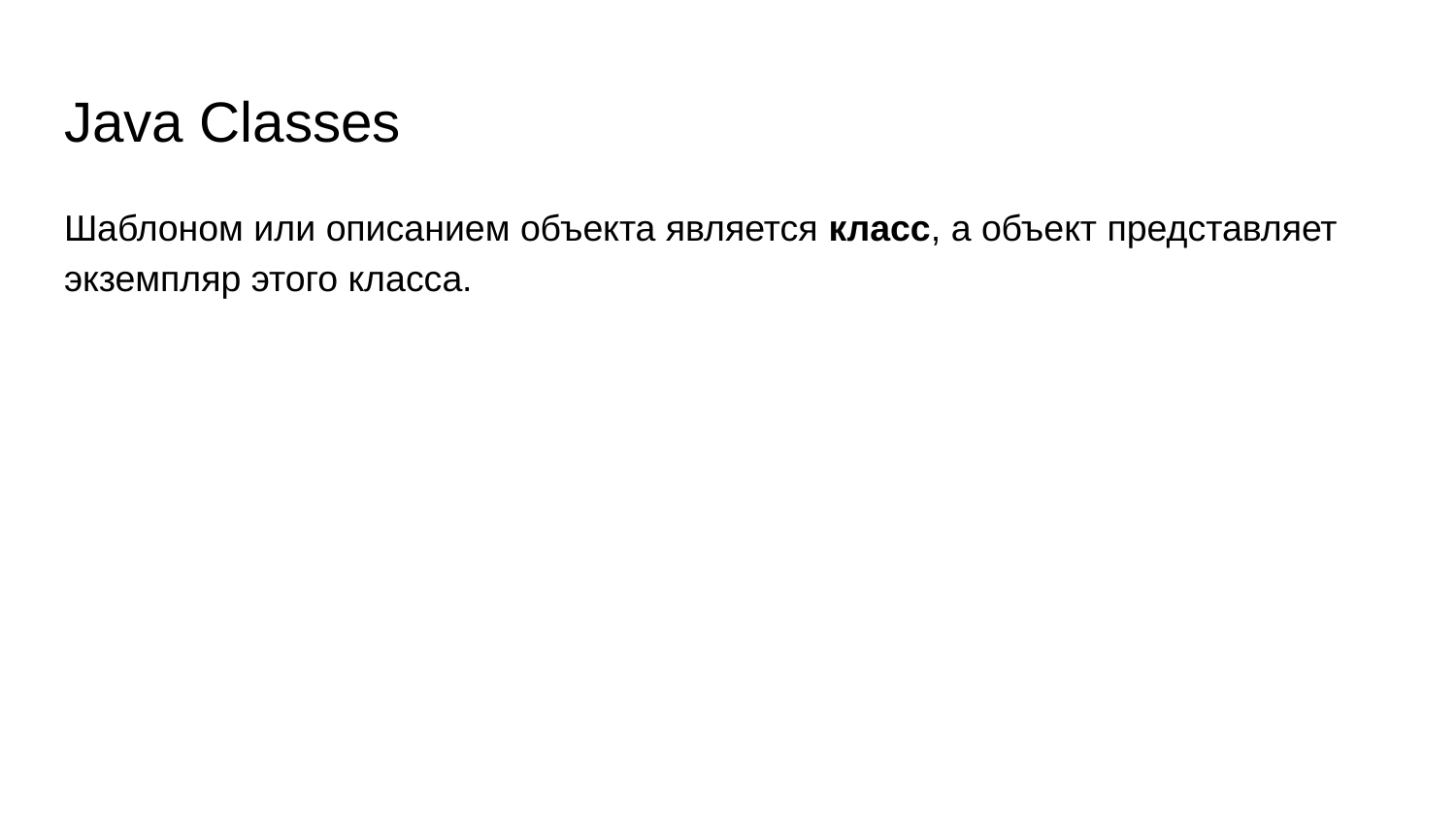

# Java Classes
Шаблоном или описанием объекта является класс, а объект представляет экземпляр этого класса.